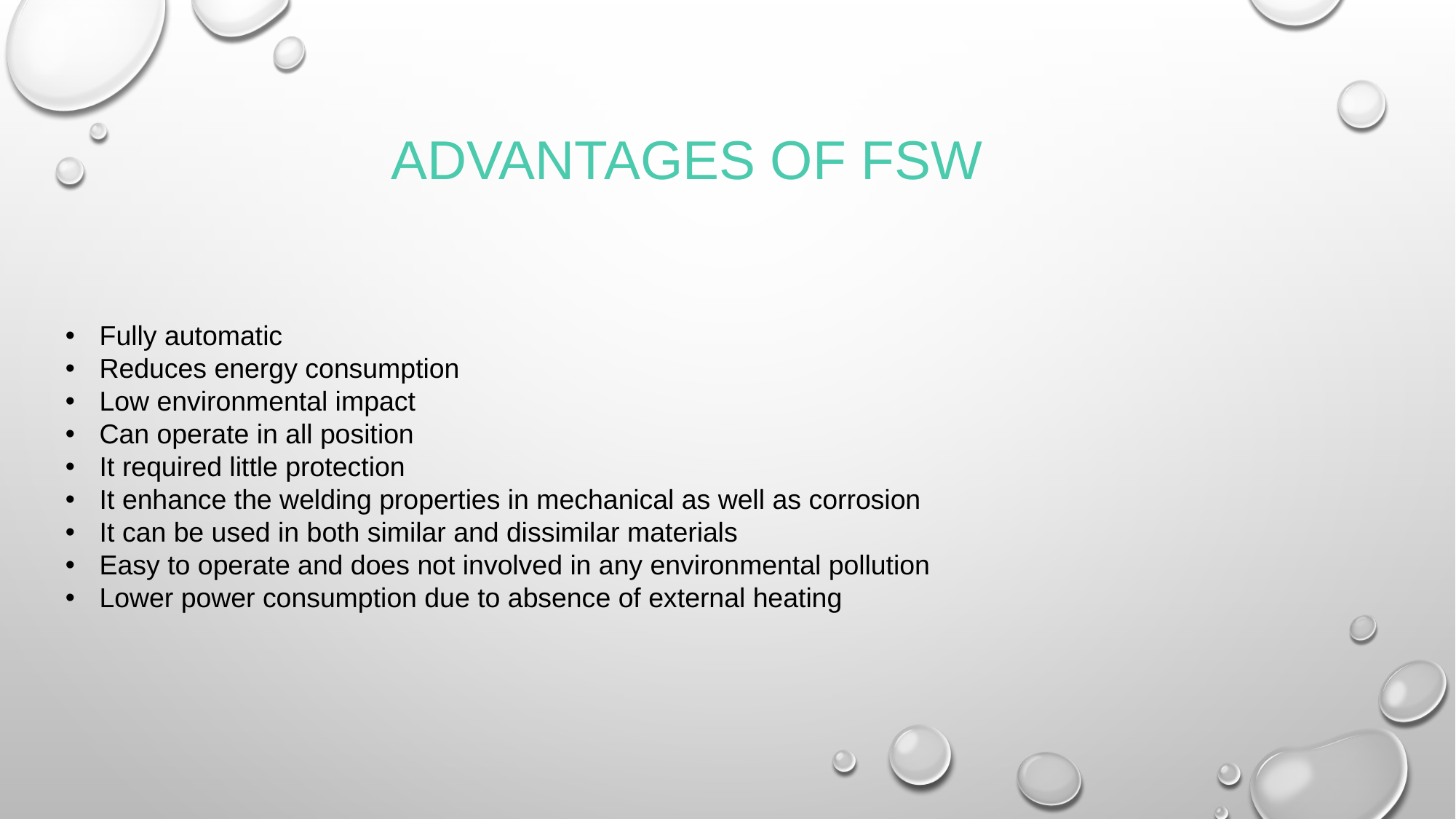

# ADVANTAGES of fsw

Fully automatic
Reduces energy consumption
Low environmental impact
Can operate in all position
It required little protection
It enhance the welding properties in mechanical as well as corrosion
It can be used in both similar and dissimilar materials
Easy to operate and does not involved in any environmental pollution
Lower power consumption due to absence of external heating